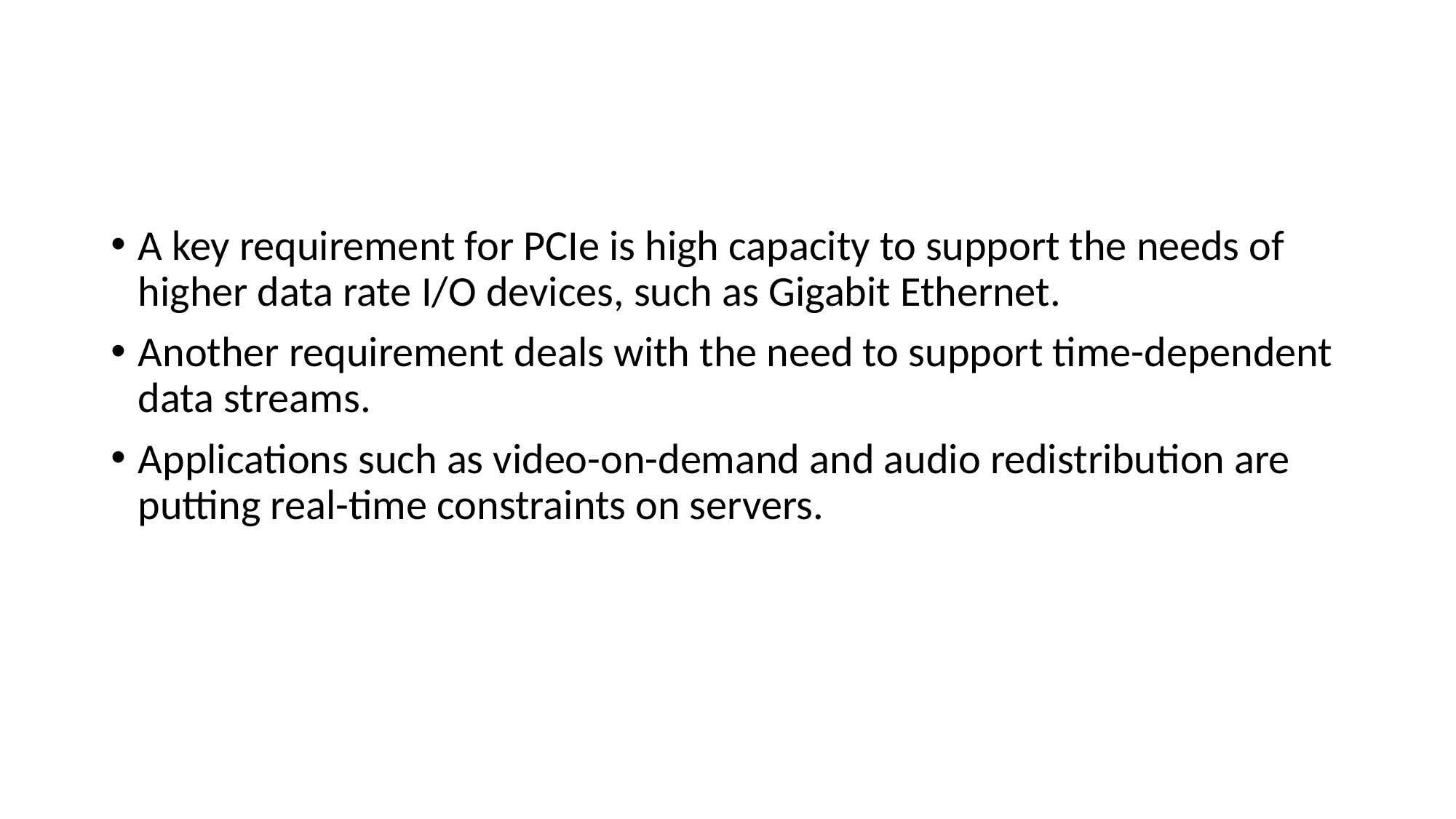

#
A key requirement for PCIe is high capacity to support the needs of higher data rate I/O devices, such as Gigabit Ethernet.
Another requirement deals with the need to support time-dependent data streams.
Applications such as video-on-demand and audio redistribution are putting real-time constraints on servers.